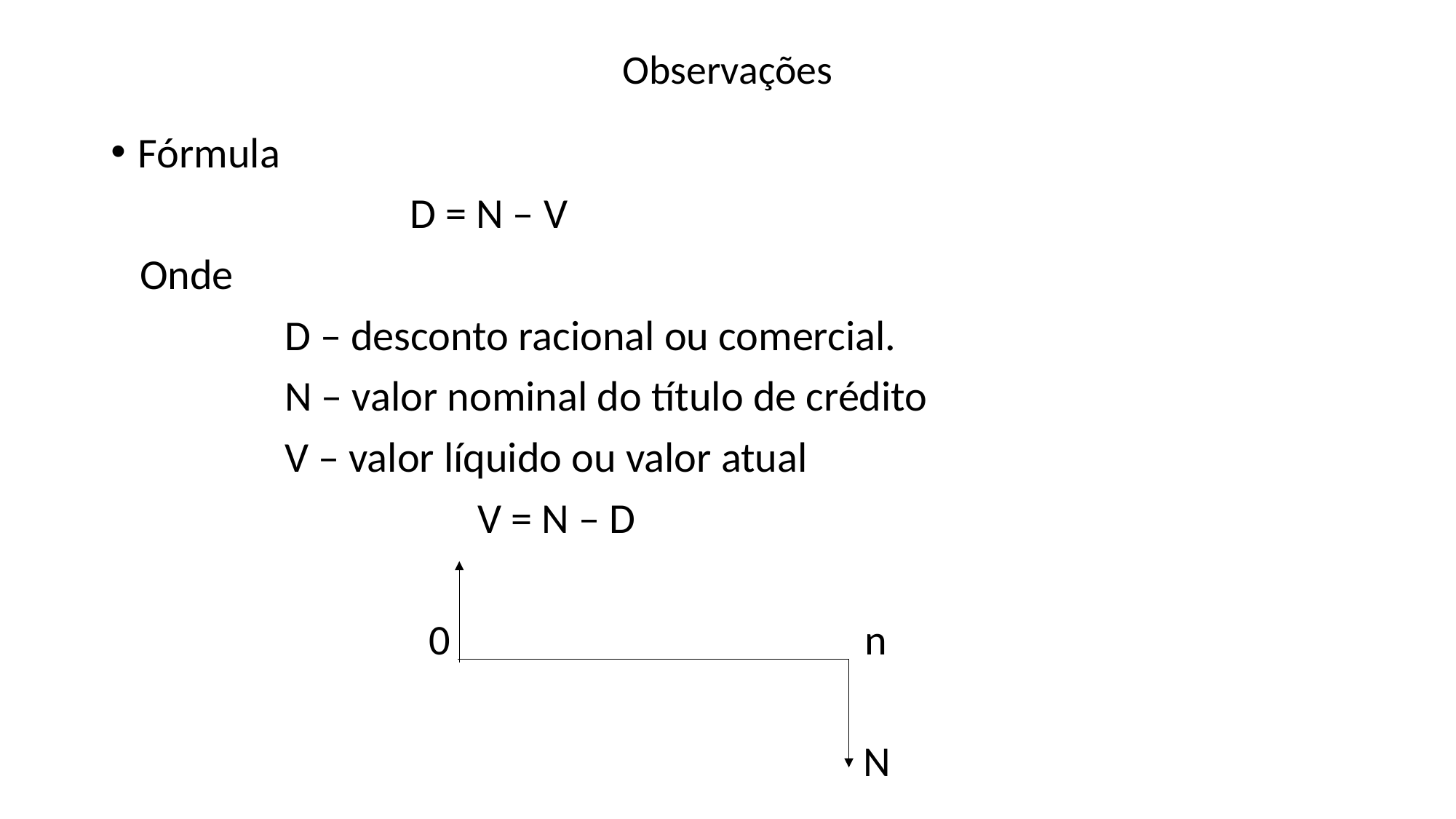

# Observações
Fórmula
                               D = N – V
   Onde
                  D – desconto racional ou comercial.
                  N – valor nominal do título de crédito
                  V – valor líquido ou valor atual
                                      V = N – D

                                 0                                           n

                                                                              N